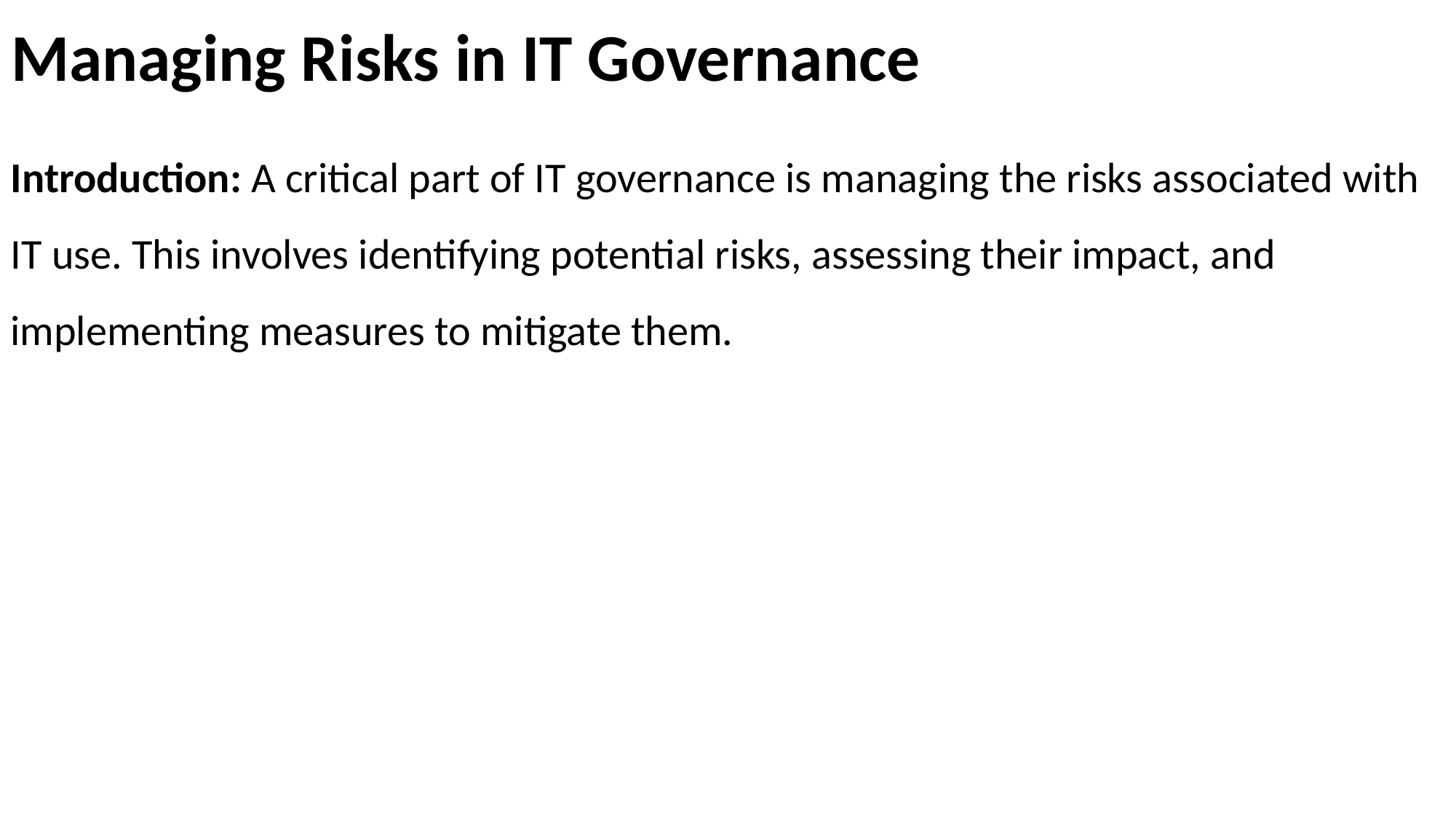

# Managing Risks in IT Governance
Introduction: A critical part of IT governance is managing the risks associated with IT use. This involves identifying potential risks, assessing their impact, and implementing measures to mitigate them.